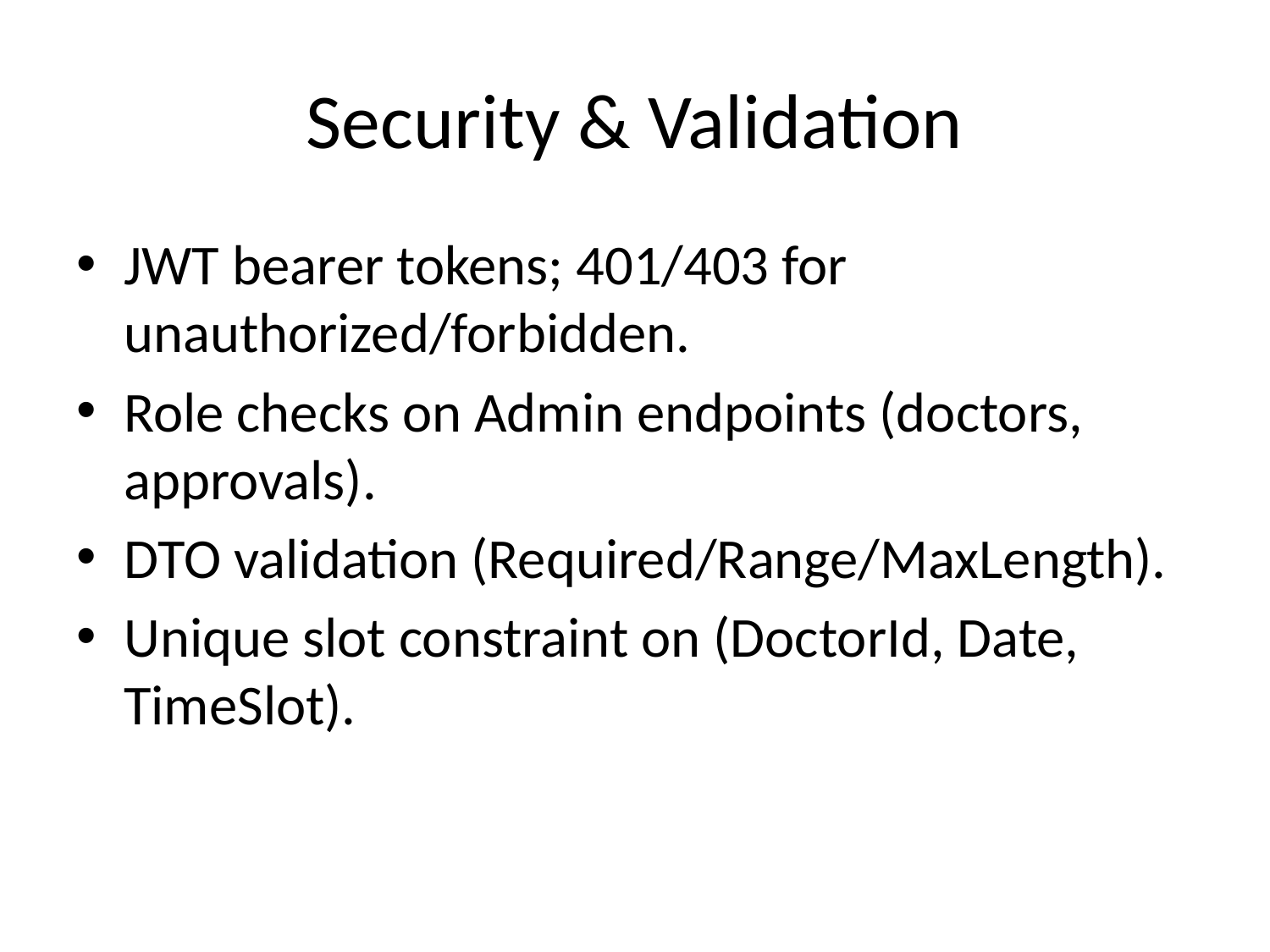

# Security & Validation
JWT bearer tokens; 401/403 for unauthorized/forbidden.
Role checks on Admin endpoints (doctors, approvals).
DTO validation (Required/Range/MaxLength).
Unique slot constraint on (DoctorId, Date, TimeSlot).